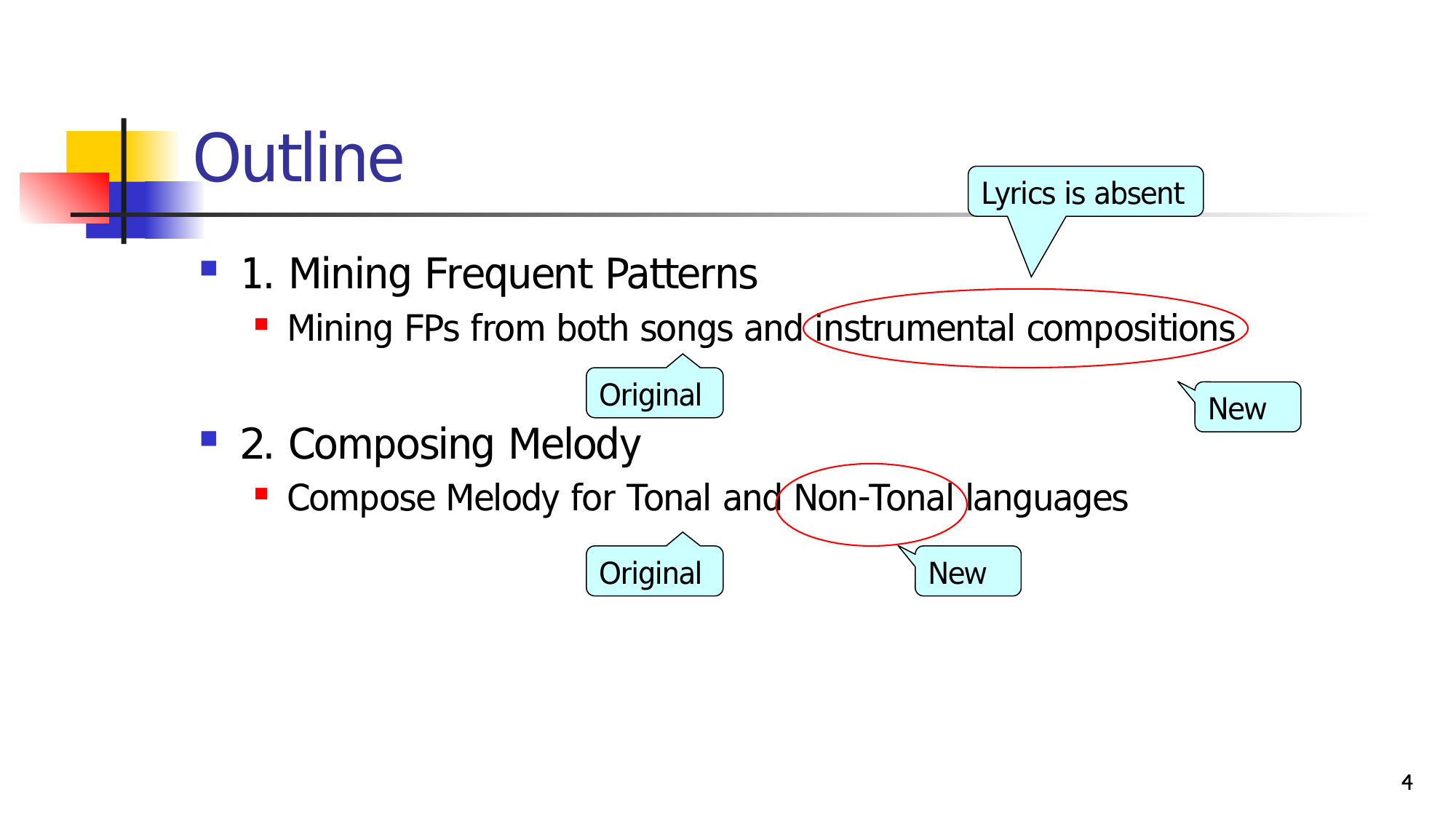

# Outline
Lyrics is absent
1. Mining Frequent Patterns
Mining FPs from both songs and instrumental compositions

2. Composing Melody
Compose Melody for Tonal and Non-Tonal languages

Original
New

New
Original
4